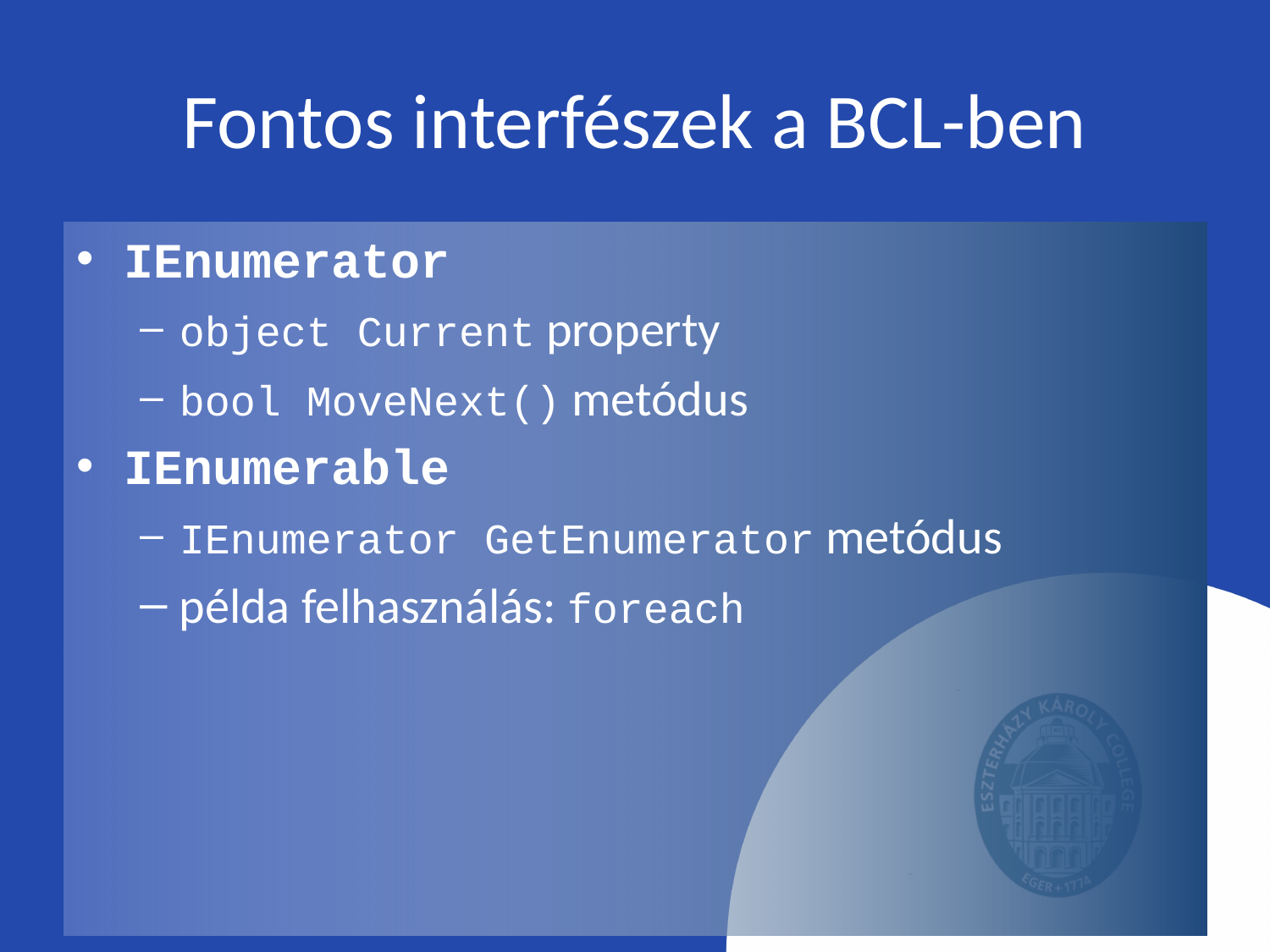

# Fontos interfészek a BCL-ben
IEnumerator
object Current property
bool MoveNext() metódus
IEnumerable
IEnumerator GetEnumerator metódus
példa felhasználás: foreach